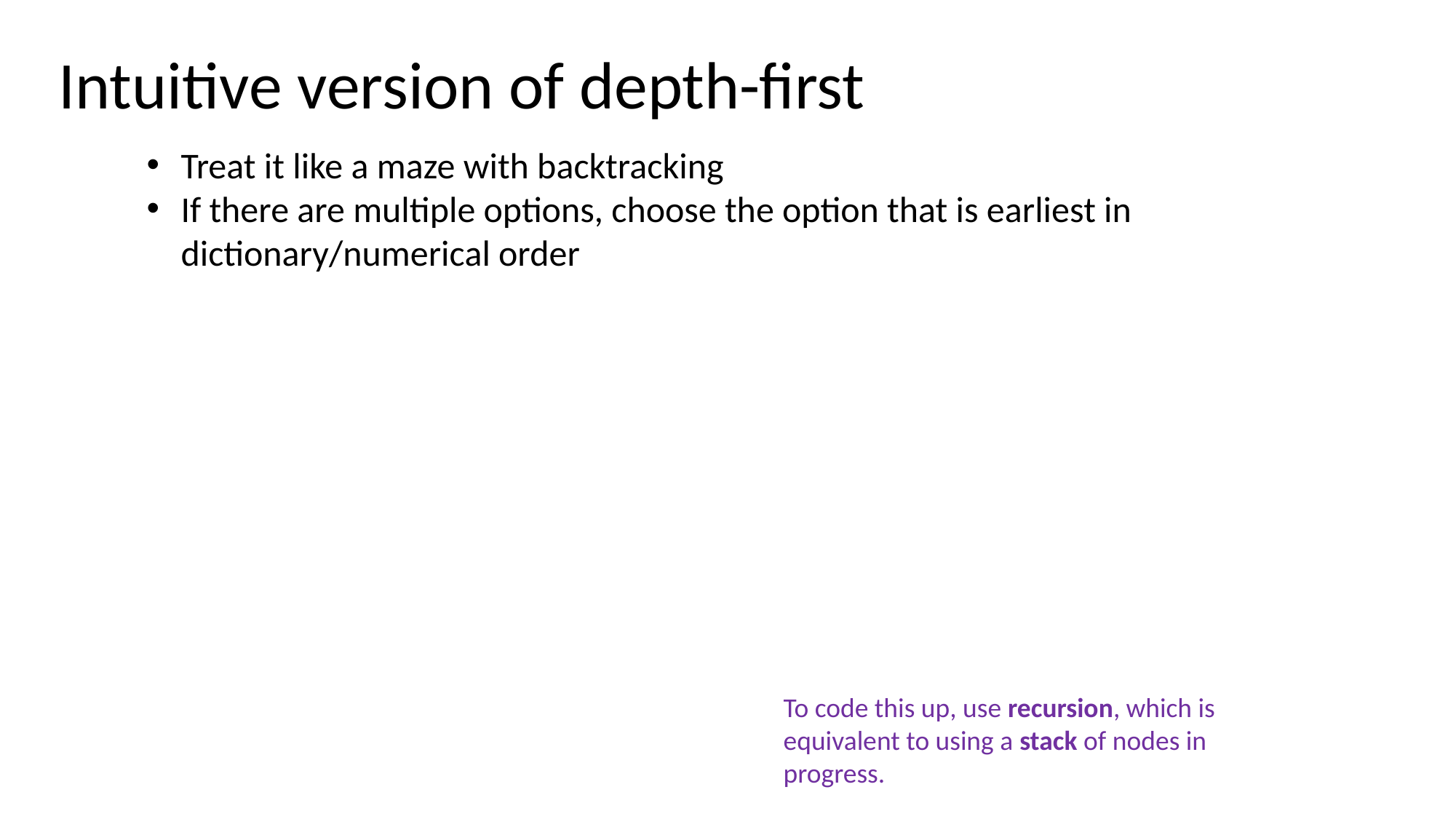

# Intuitive version of depth-first
Treat it like a maze with backtracking
If there are multiple options, choose the option that is earliest in dictionary/numerical order
To code this up, use recursion, which is equivalent to using a stack of nodes in progress.